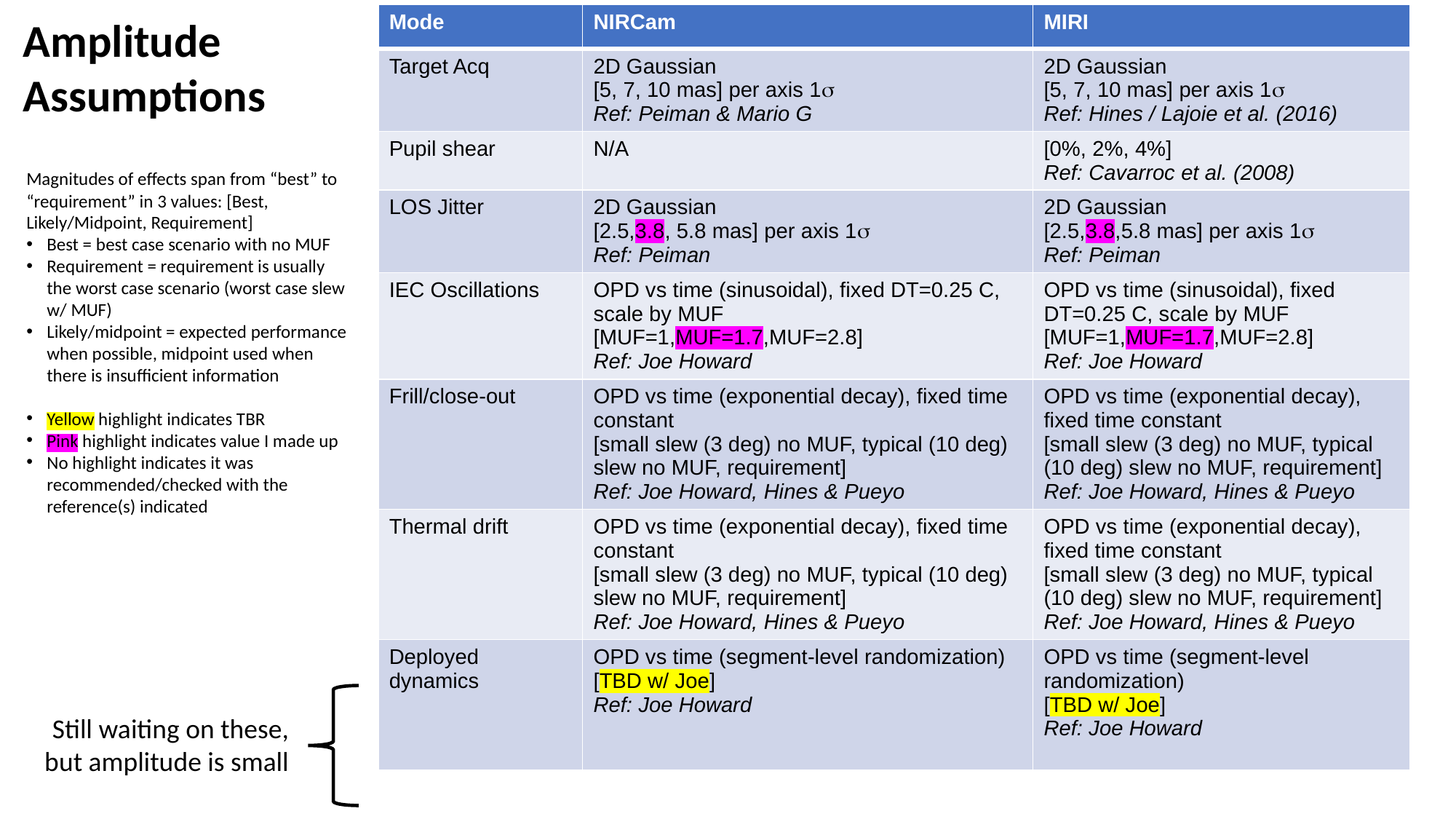

| Mode | NIRCam | MIRI |
| --- | --- | --- |
| Target Acq | 2D Gaussian [5, 7, 10 mas] per axis 1σ Ref: Peiman & Mario G | 2D Gaussian [5, 7, 10 mas] per axis 1σ Ref: Hines / Lajoie et al. (2016) |
| Pupil shear | N/A | [0%, 2%, 4%] Ref: Cavarroc et al. (2008) |
| LOS Jitter | 2D Gaussian [2.5,3.8, 5.8 mas] per axis 1σ Ref: Peiman | 2D Gaussian [2.5,3.8,5.8 mas] per axis 1σ Ref: Peiman |
| IEC Oscillations | OPD vs time (sinusoidal), fixed DT=0.25 C, scale by MUF [MUF=1,MUF=1.7,MUF=2.8] Ref: Joe Howard | OPD vs time (sinusoidal), fixed DT=0.25 C, scale by MUF [MUF=1,MUF=1.7,MUF=2.8] Ref: Joe Howard |
| Frill/close-out | OPD vs time (exponential decay), fixed time constant [small slew (3 deg) no MUF, typical (10 deg) slew no MUF, requirement] Ref: Joe Howard, Hines & Pueyo | OPD vs time (exponential decay), fixed time constant [small slew (3 deg) no MUF, typical (10 deg) slew no MUF, requirement] Ref: Joe Howard, Hines & Pueyo |
| Thermal drift | OPD vs time (exponential decay), fixed time constant [small slew (3 deg) no MUF, typical (10 deg) slew no MUF, requirement] Ref: Joe Howard, Hines & Pueyo | OPD vs time (exponential decay), fixed time constant [small slew (3 deg) no MUF, typical (10 deg) slew no MUF, requirement] Ref: Joe Howard, Hines & Pueyo |
| Deployed dynamics | OPD vs time (segment-level randomization) [TBD w/ Joe] Ref: Joe Howard | OPD vs time (segment-level randomization) [TBD w/ Joe] Ref: Joe Howard |
Amplitude Assumptions
Magnitudes of effects span from “best” to “requirement” in 3 values: [Best, Likely/Midpoint, Requirement]
Best = best case scenario with no MUF
Requirement = requirement is usually the worst case scenario (worst case slew w/ MUF)
Likely/midpoint = expected performance when possible, midpoint used when there is insufficient information

Yellow highlight indicates TBR
Pink highlight indicates value I made up
No highlight indicates it was recommended/checked with the reference(s) indicated

Still waiting on these, but amplitude is small